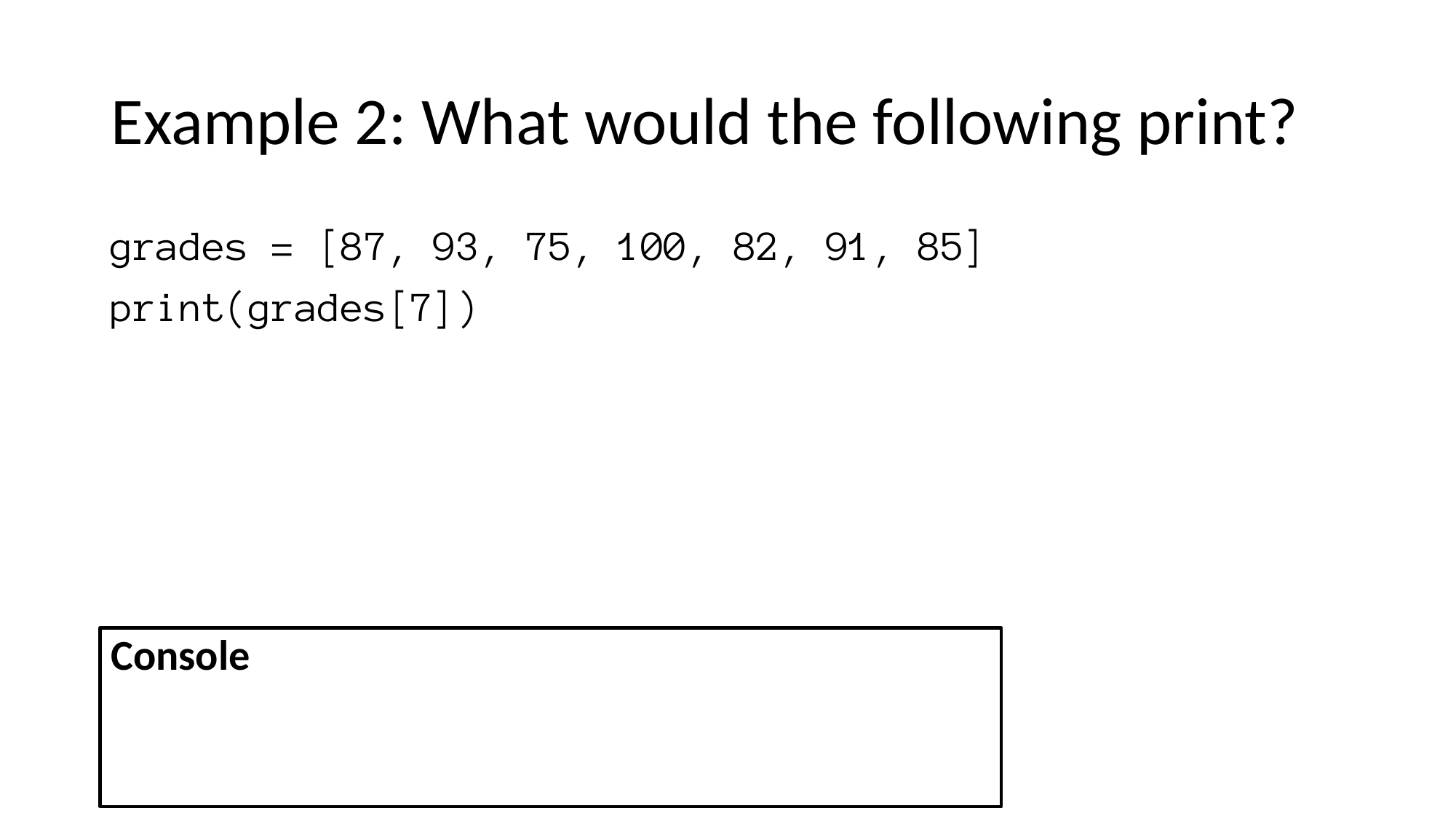

# Example 2: What would the following print?
grades = [87, 93, 75, 100, 82, 91, 85]
print(grades[7])
Console